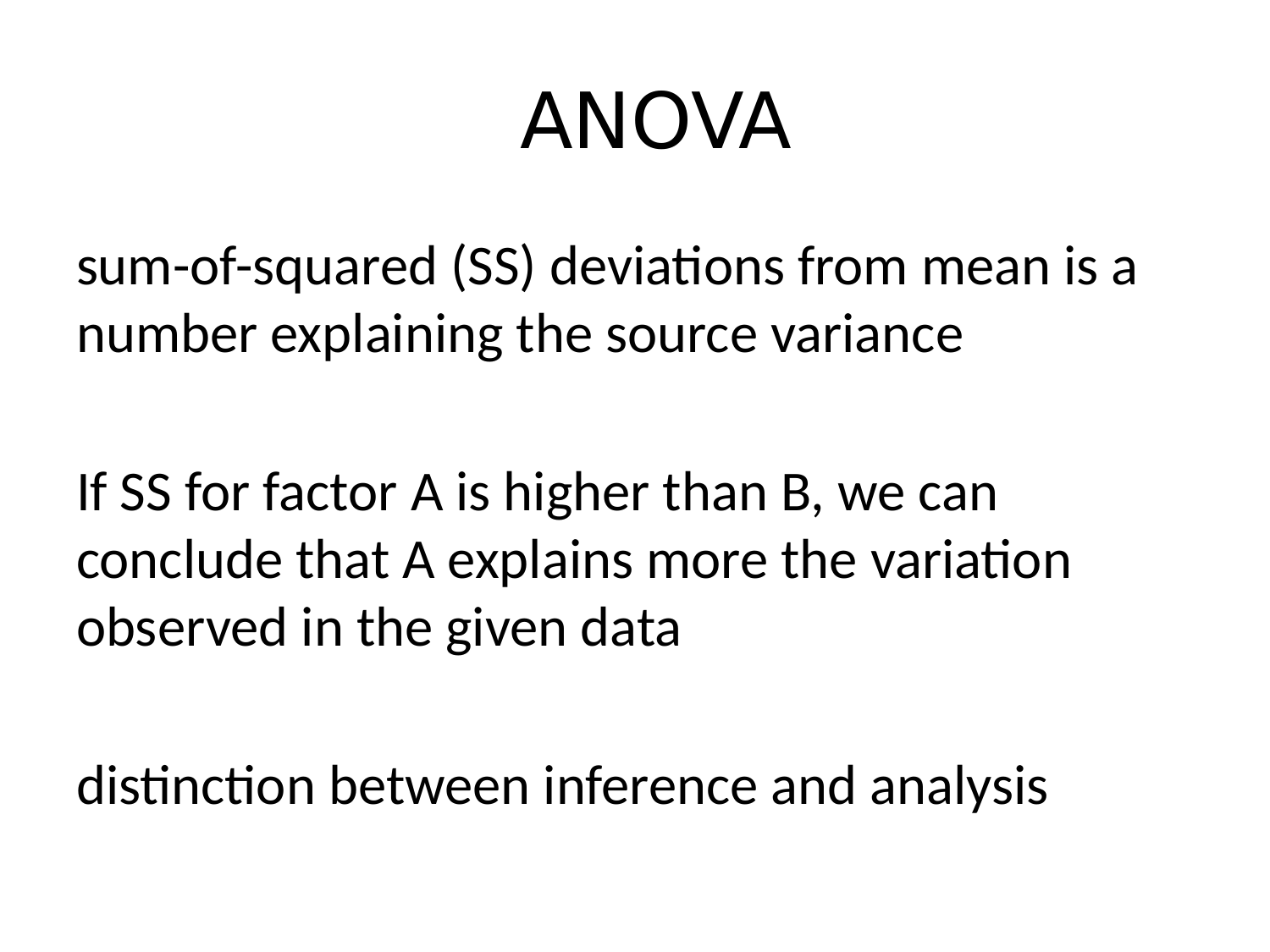

# ANOVA
sum-of-squared (SS) deviations from mean is a number explaining the source variance

If SS for factor A is higher than B, we can conclude that A explains more the variation observed in the given data

distinction between inference and analysis